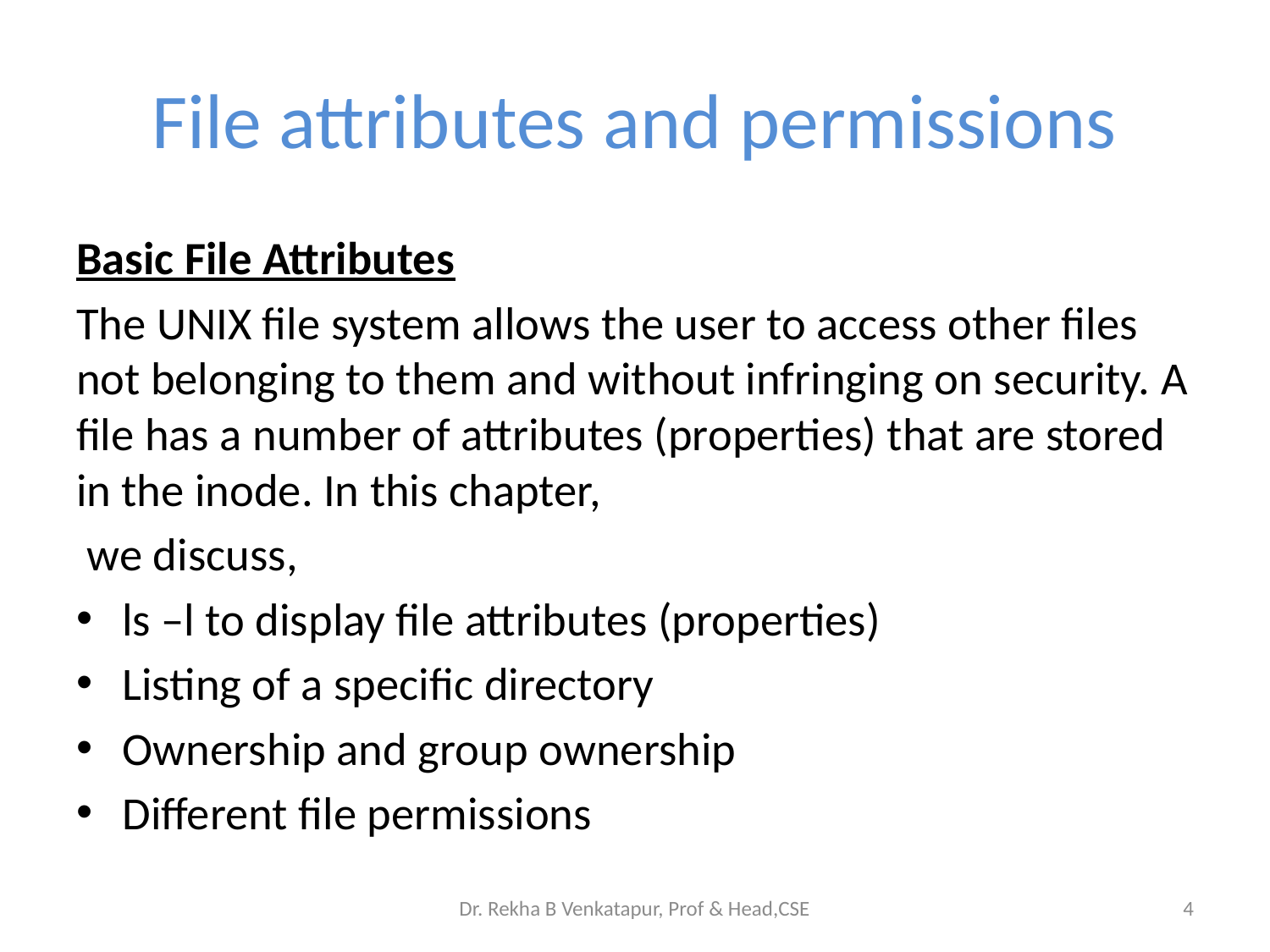

# File attributes and permissions
Basic File Attributes
The UNIX file system allows the user to access other files not belonging to them and without infringing on security. A file has a number of attributes (properties) that are stored in the inode. In this chapter,
 we discuss,
ls –l to display file attributes (properties)
Listing of a specific directory
Ownership and group ownership
Different file permissions

Dr. Rekha B Venkatapur, Prof & Head,CSE
4